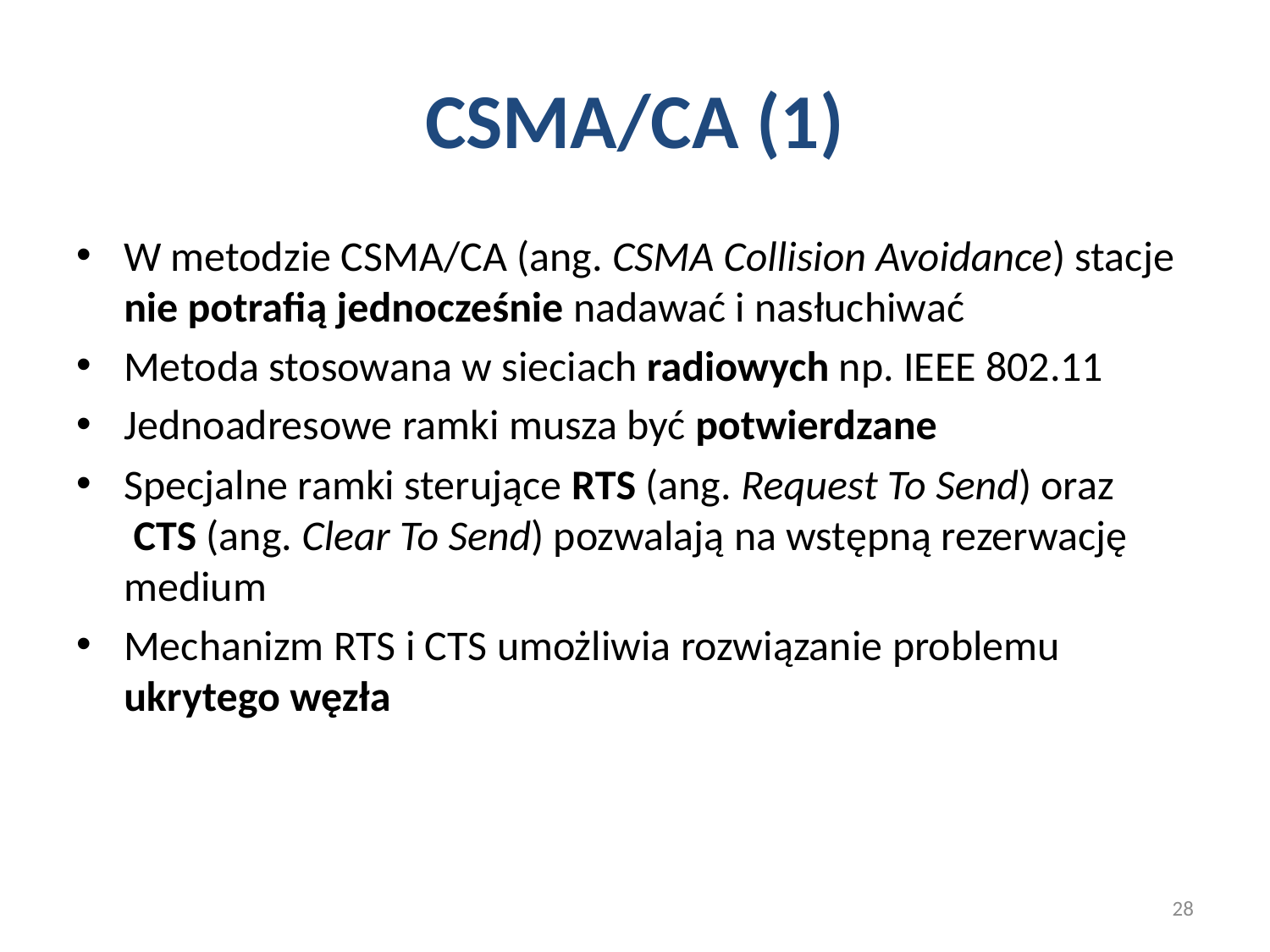

# CSMA/CA (1)
W metodzie CSMA/CA (ang. CSMA Collision Avoidance) stacje nie potrafią jednocześnie nadawać i nasłuchiwać
Metoda stosowana w sieciach radiowych np. IEEE 802.11
Jednoadresowe ramki musza być potwierdzane
Specjalne ramki sterujące RTS (ang. Request To Send) oraz
 CTS (ang. Clear To Send) pozwalają na wstępną rezerwację medium
Mechanizm RTS i CTS umożliwia rozwiązanie problemu ukrytego węzła

28